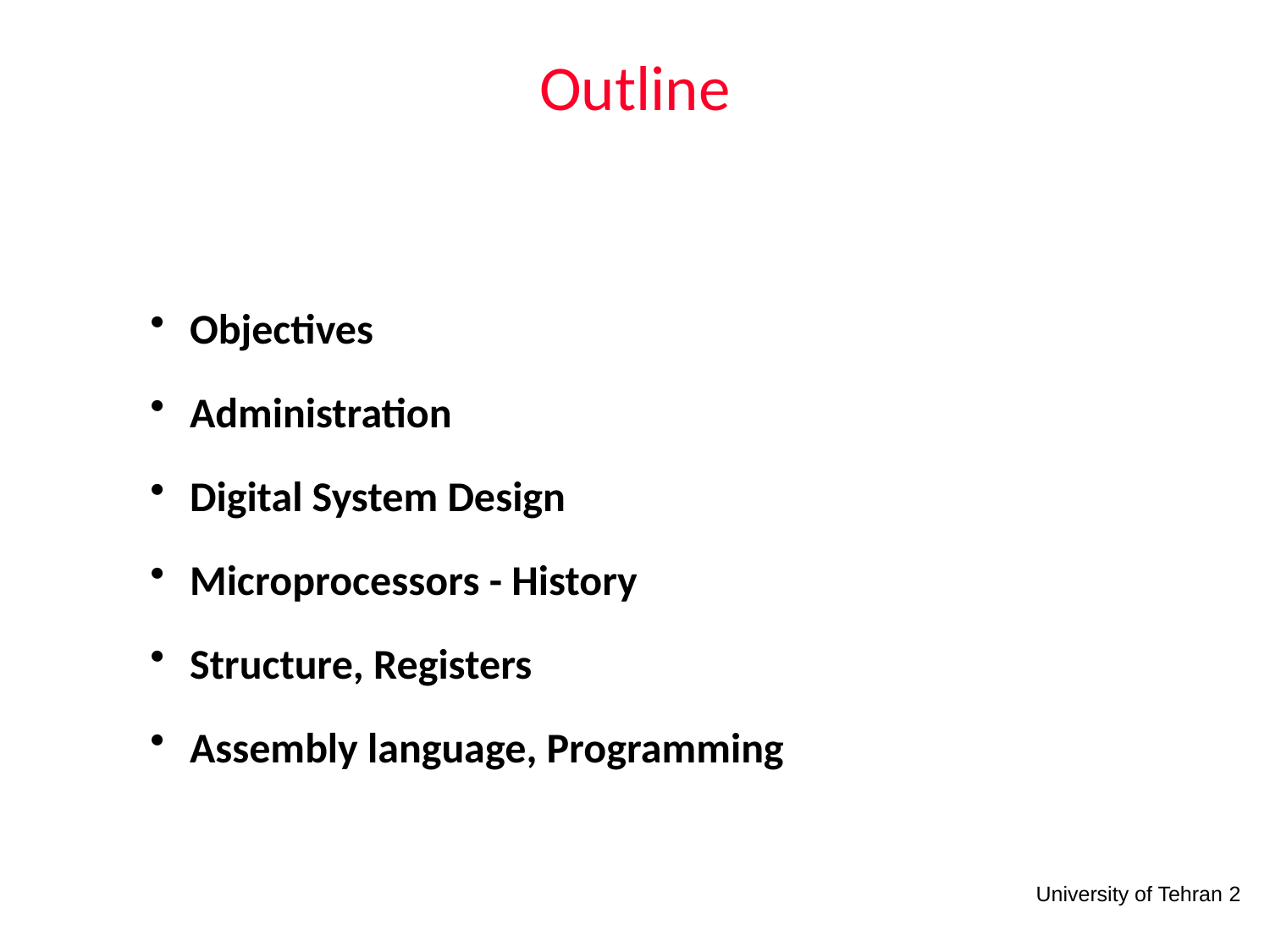

# Outline
Objectives
Administration
Digital System Design
Microprocessors - History
Structure, Registers
Assembly language, Programming